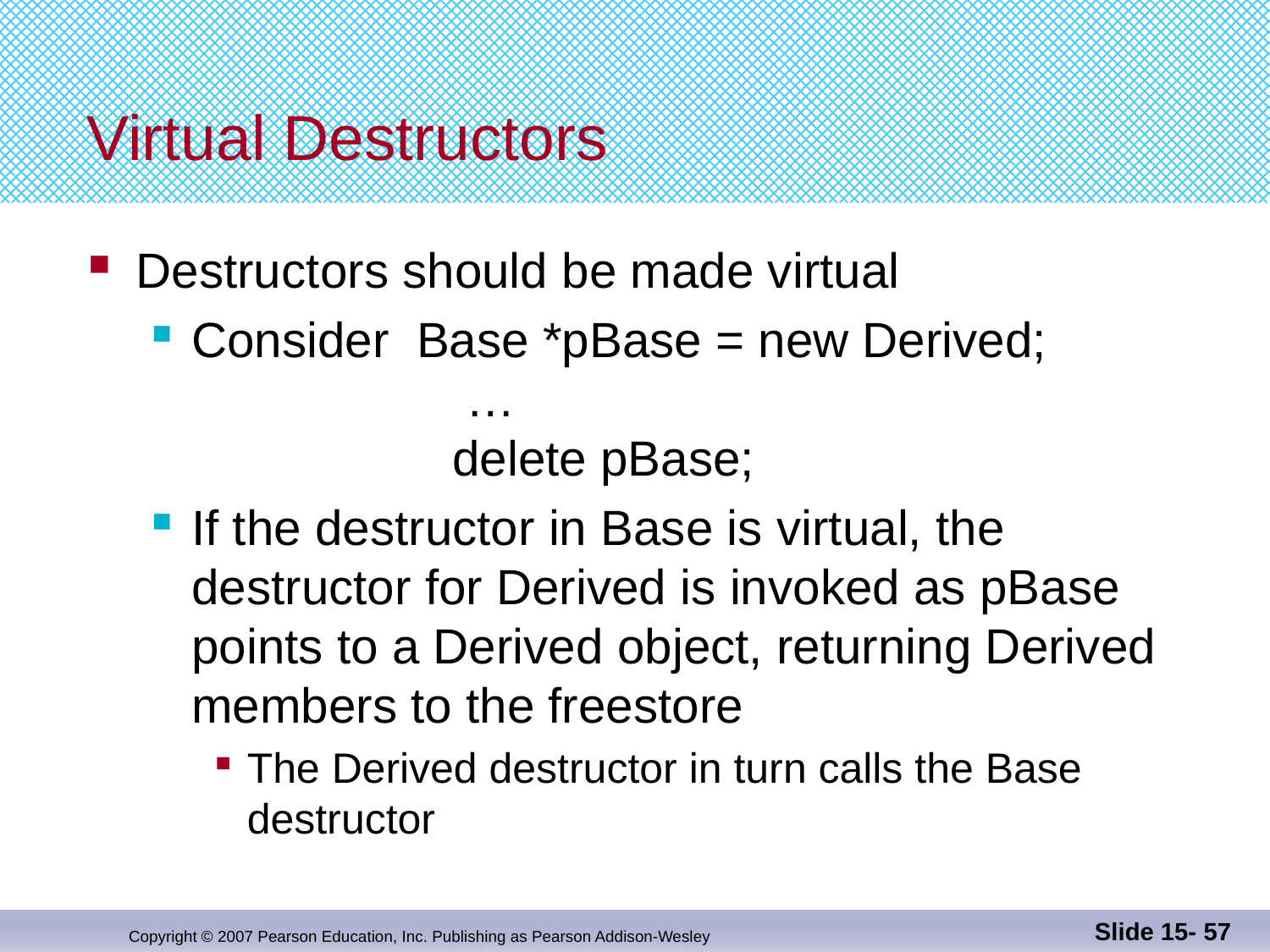

# Virtual Destructors
Destructors should be made virtual
Consider  Base *pBase = new Derived;
                    …
                   delete pBase;
If the destructor in Base is virtual, the destructor for Derived is invoked as pBase points to a Derived object, returning Derived members to the freestore
The Derived destructor in turn calls the Base destructor
Slide 15- 57